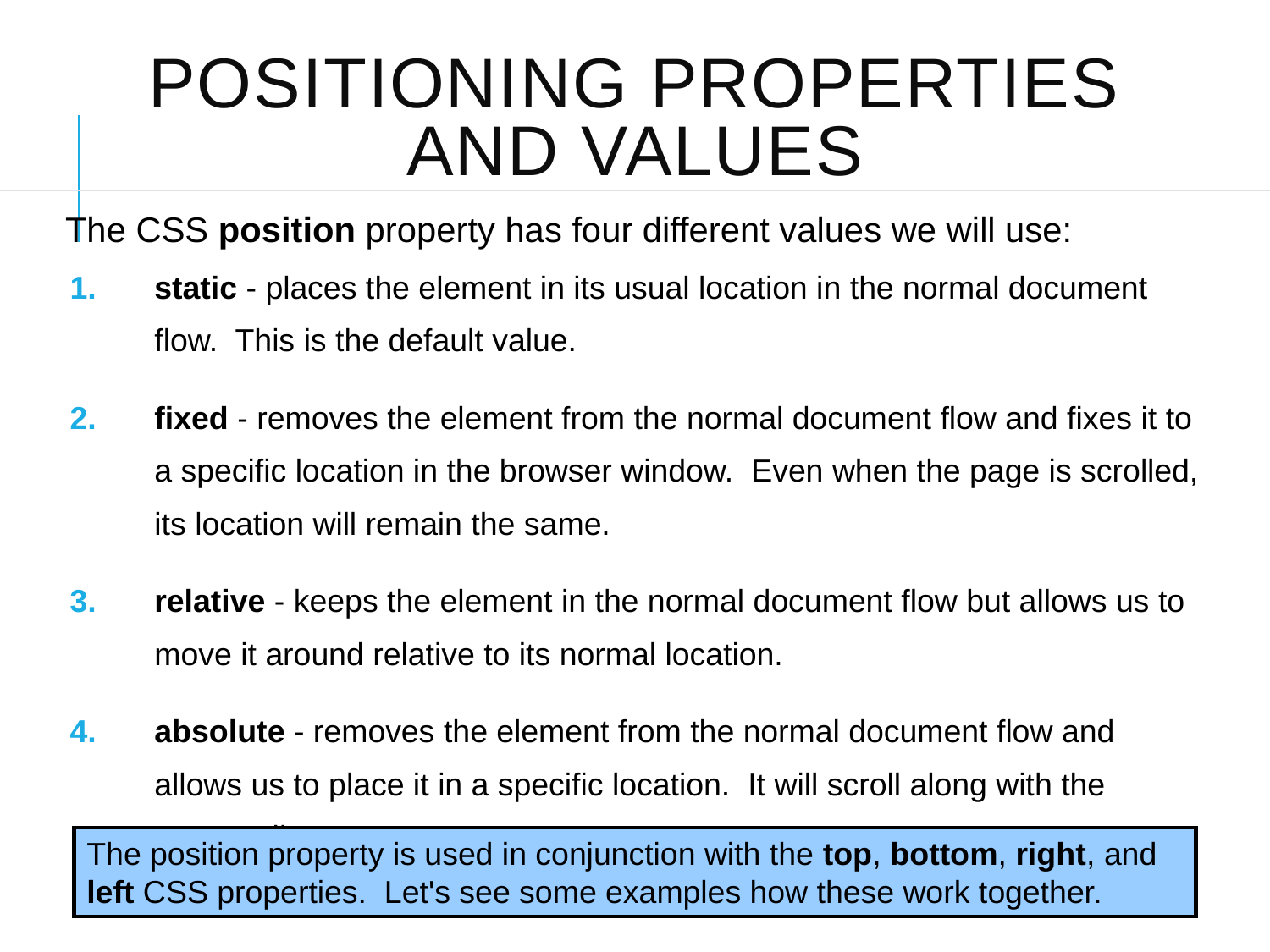

# Positioning Properties and Values
The CSS position property has four different values we will use:
static - places the element in its usual location in the normal document flow.  This is the default value.
fixed - removes the element from the normal document flow and fixes it to a specific location in the browser window.  Even when the page is scrolled, its location will remain the same.
relative - keeps the element in the normal document flow but allows us to move it around relative to its normal location.
absolute - removes the element from the normal document flow and allows us to place it in a specific location.  It will scroll along with the surrounding page content.
The position property is used in conjunction with the top, bottom, right, and left CSS properties.  Let's see some examples how these work together.